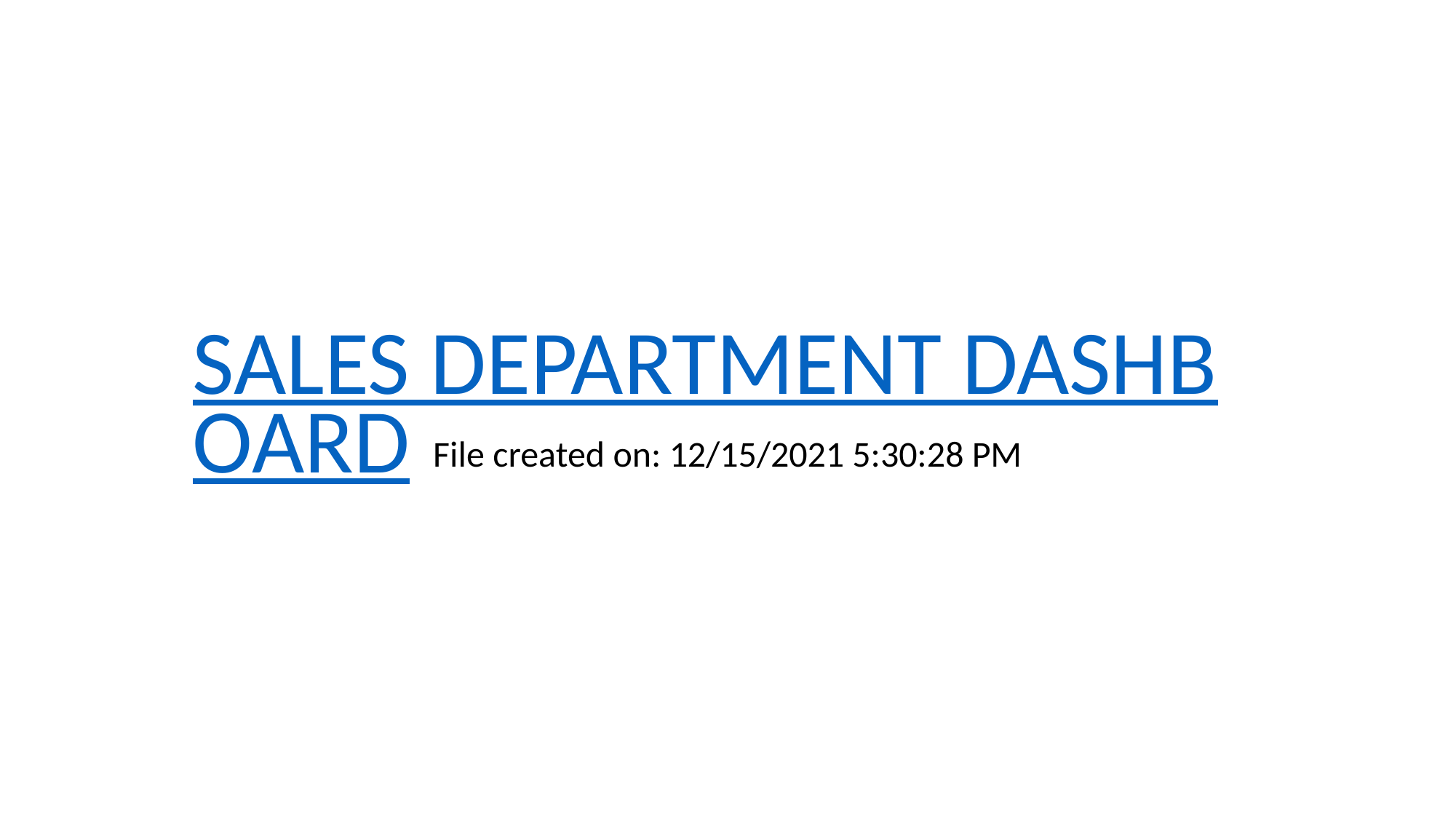

# SALES DEPARTMENT DASHBOARD
File created on: 12/15/2021 5:30:28 PM